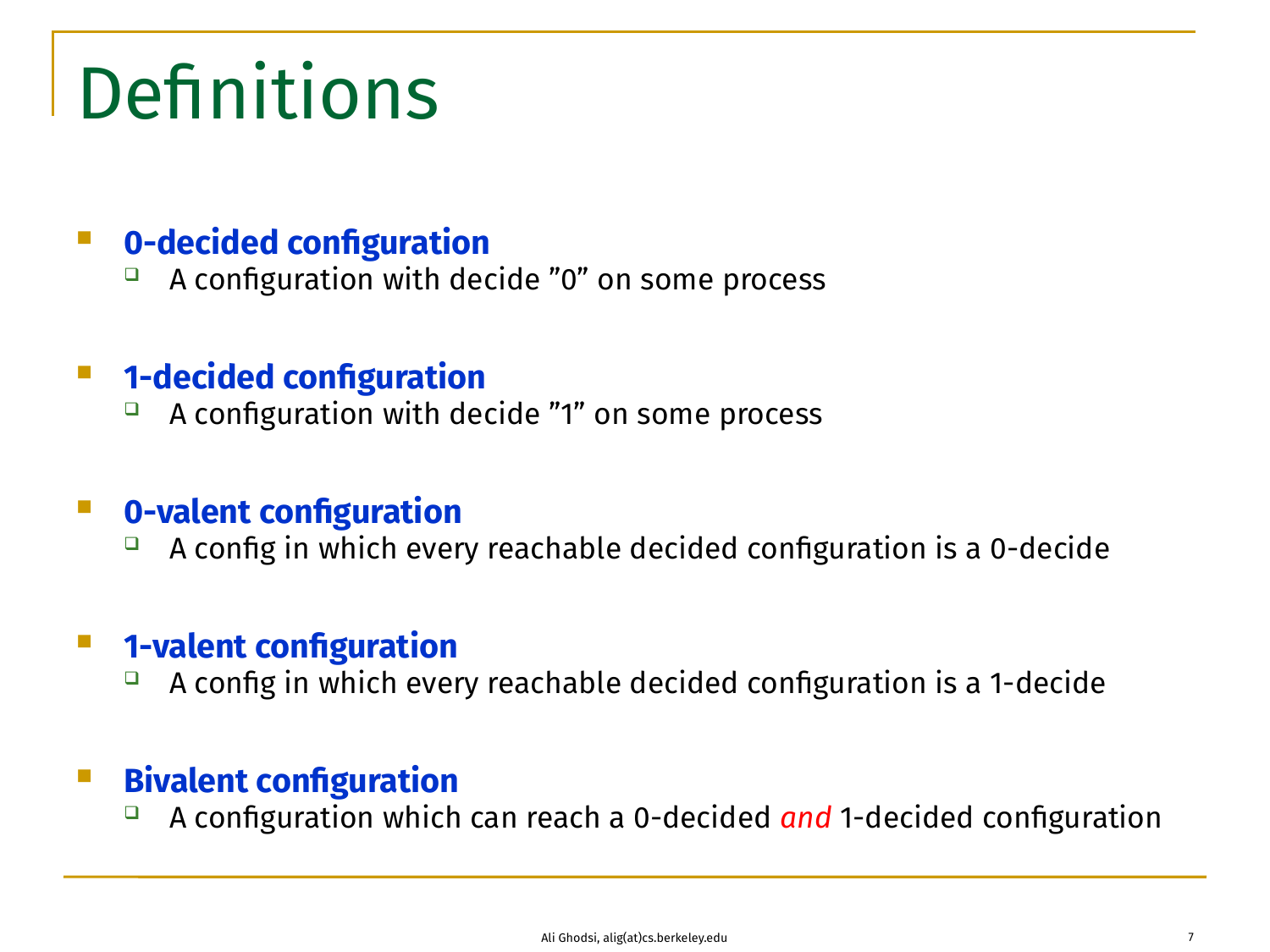

# Definitions
0-decided configuration
A configuration with decide ”0” on some process

1-decided configuration
A configuration with decide ”1” on some process

0-valent configuration
A config in which every reachable decided configuration is a 0-decide

1-valent configuration
A config in which every reachable decided configuration is a 1-decide

Bivalent configuration
A configuration which can reach a 0-decided and 1-decided configuration

7
Ali Ghodsi, alig(at)cs.berkeley.edu